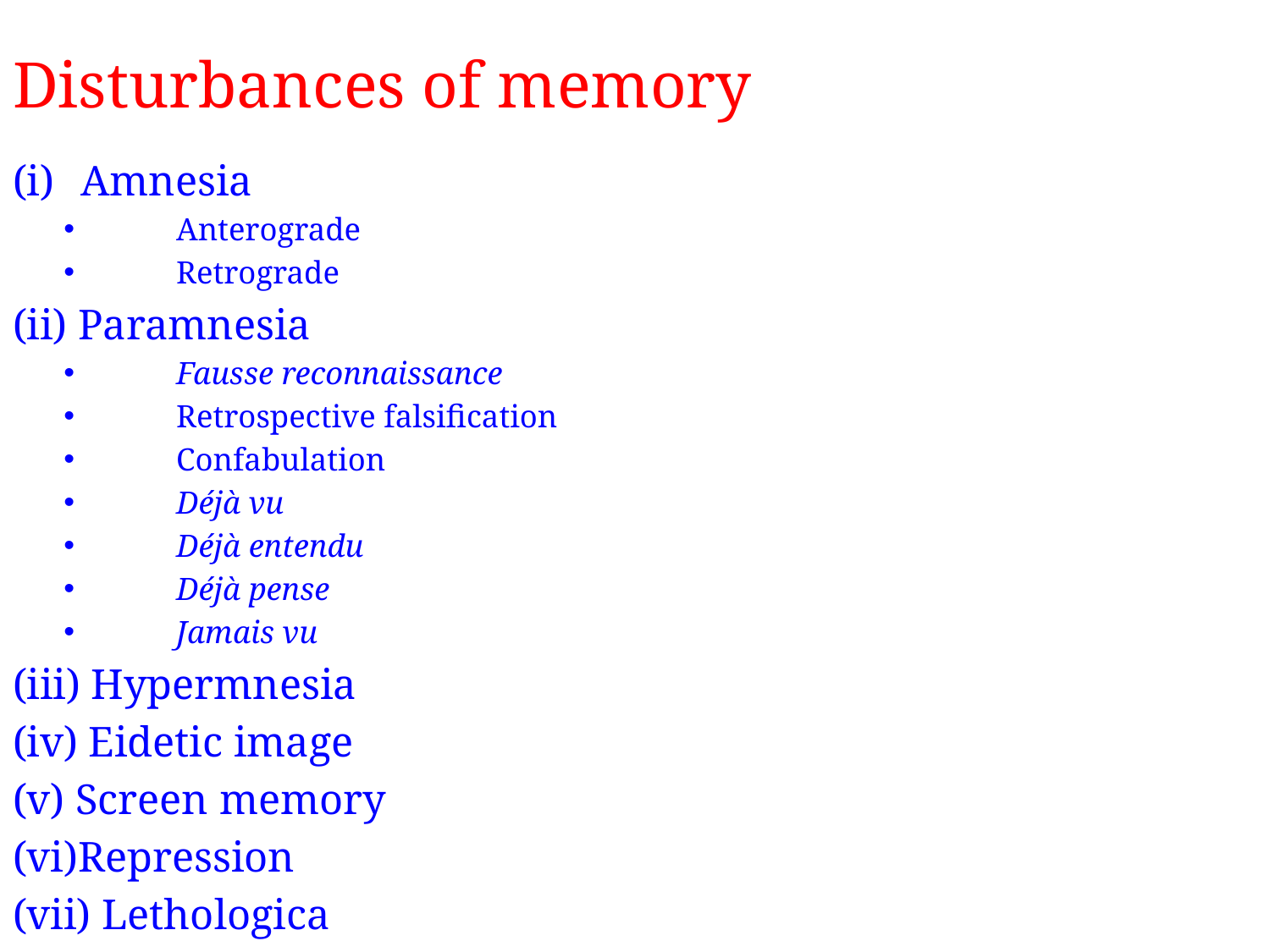

# Disturbances of memory
Amnesia
Anterograde
Retrograde
(ii) Paramnesia
Fausse reconnaissance
Retrospective falsification
Confabulation
Déjà vu
Déjà entendu
Déjà pense
Jamais vu
(iii) Hypermnesia
(iv) Eidetic image
(v) Screen memory
(vi)Repression
(vii) Lethologica